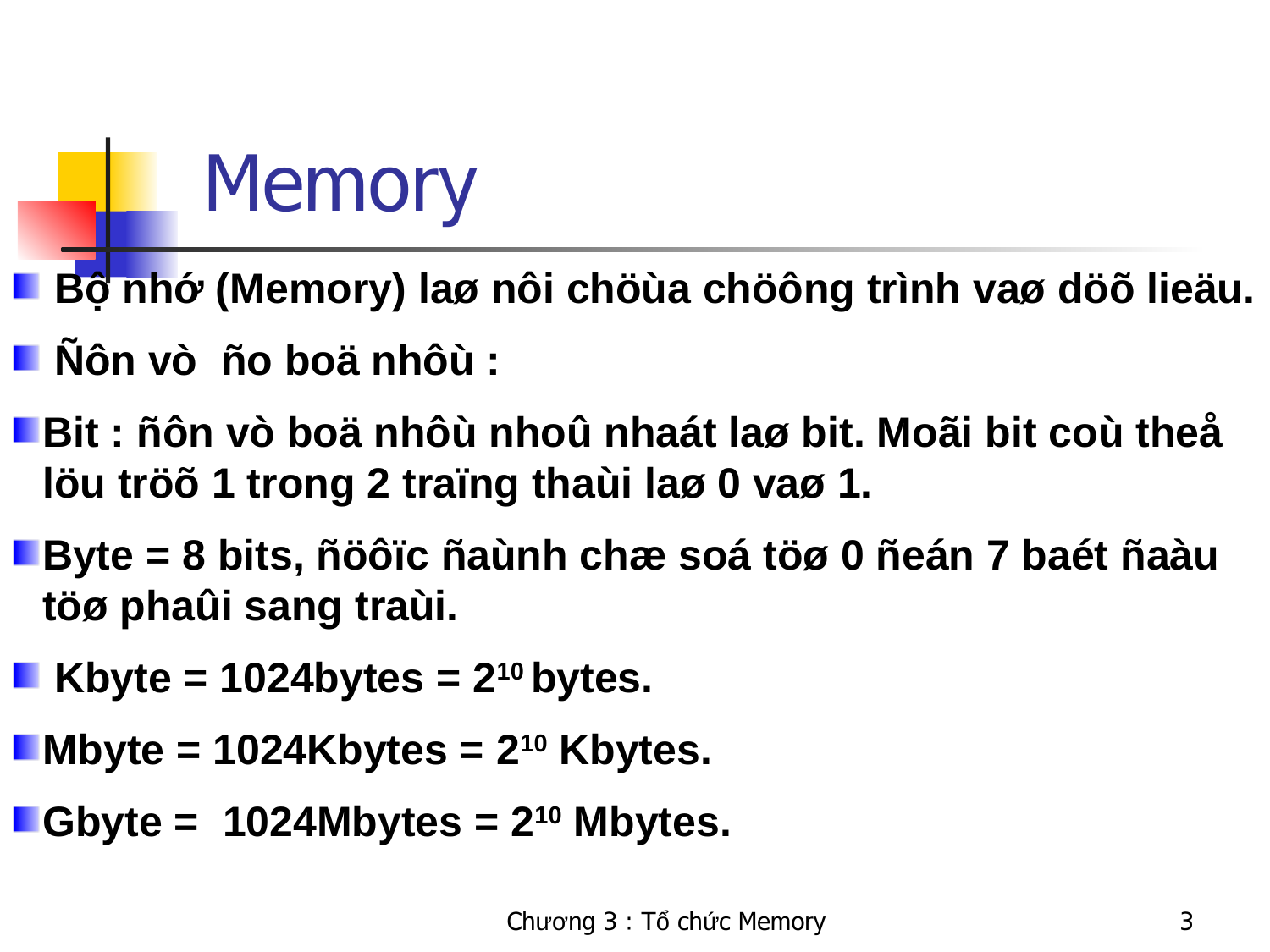

# Memory
 Bộ nhớ (Memory) laø nôi chöùa chöông trình vaø döõ lieäu.
 Ñôn vò  ño boä nhôù :
Bit : ñôn vò boä nhôù nhoû nhaát laø bit. Moãi bit coù theå löu tröõ 1 trong 2 traïng thaùi laø 0 vaø 1.
Byte = 8 bits, ñöôïc ñaùnh chæ soá töø 0 ñeán 7 baét ñaàu töø phaûi sang traùi.
 Kbyte = 1024bytes = 210 bytes.
Mbyte = 1024Kbytes = 210 Kbytes.
Gbyte =  1024Mbytes = 210 Mbytes.

Chương 3 : Tổ chức Memory
3